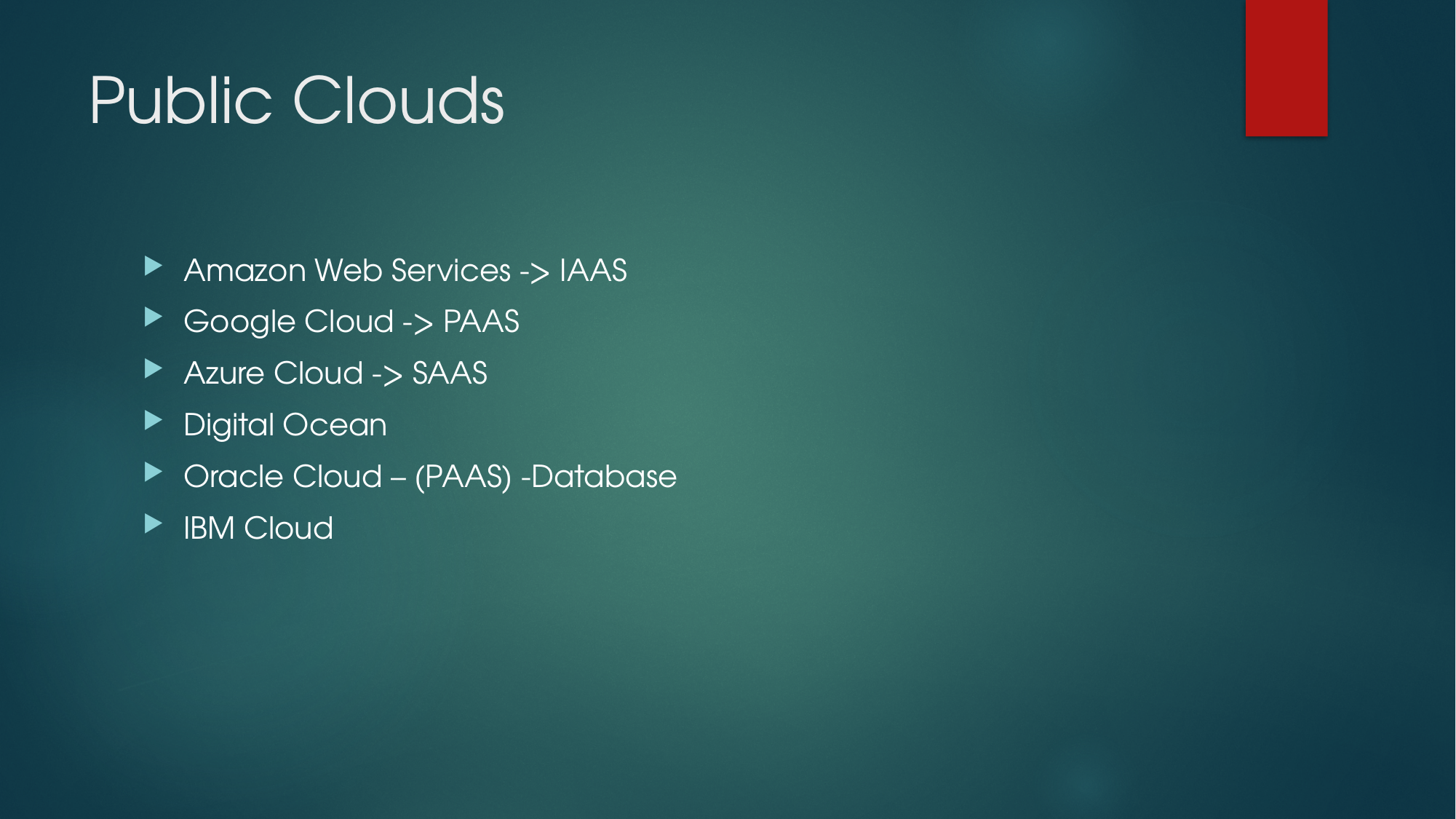

# Public Clouds
Amazon Web Services -> IAAS
Google Cloud -> PAAS
Azure Cloud -> SAAS
Digital Ocean
Oracle Cloud – (PAAS) -Database
IBM Cloud